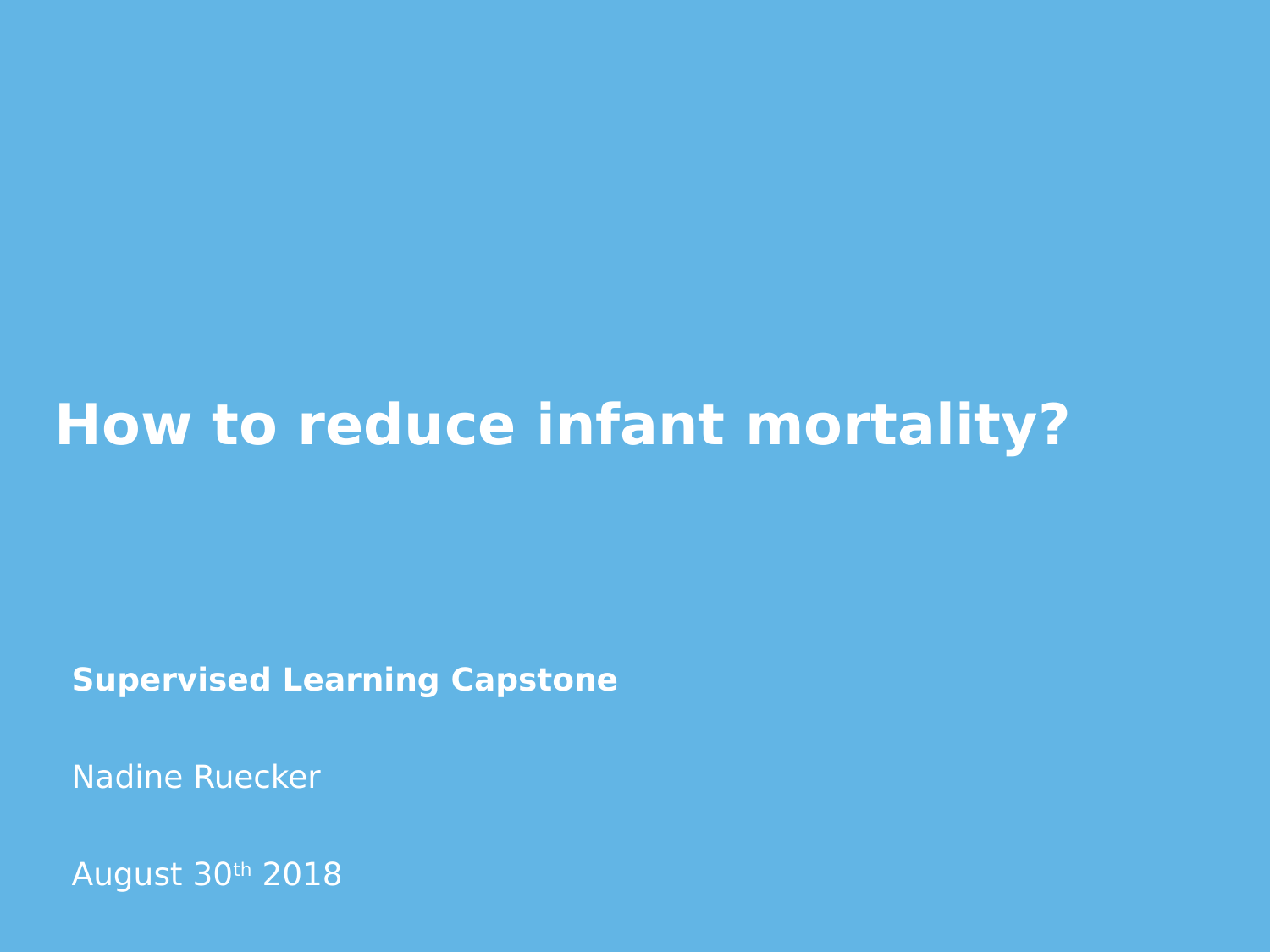

# How to reduce infant mortality?
Supervised Learning Capstone

Nadine Ruecker

August 30th 2018